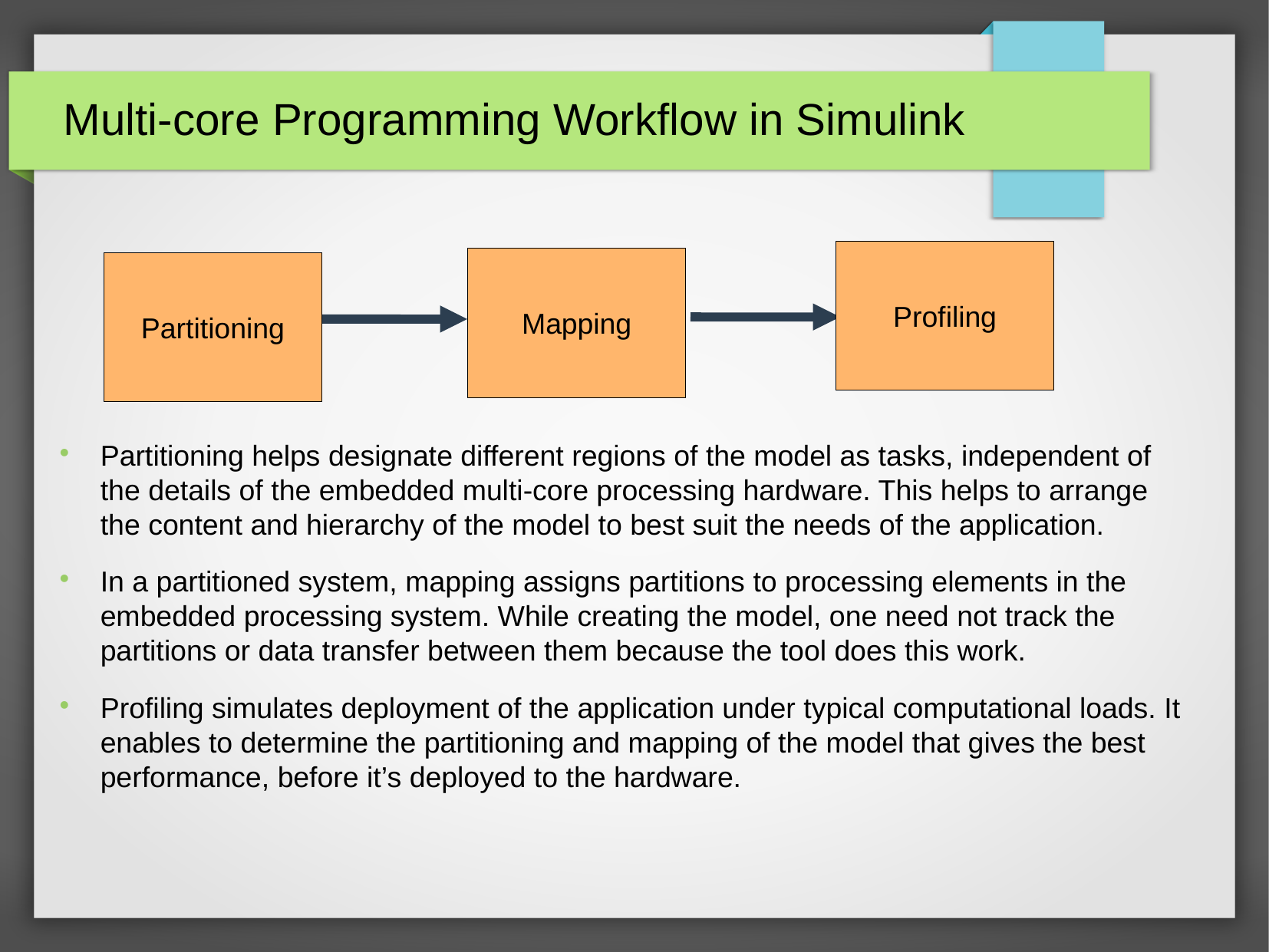

Multi-core Programming Workflow in Simulink
Profiling
Mapping
Partitioning

Partitioning helps designate different regions of the model as tasks, independent of the details of the embedded multi-core processing hardware. This helps to arrange the content and hierarchy of the model to best suit the needs of the application.
In a partitioned system, mapping assigns partitions to processing elements in the embedded processing system. While creating the model, one need not track the partitions or data transfer between them because the tool does this work.
Profiling simulates deployment of the application under typical computational loads. It enables to determine the partitioning and mapping of the model that gives the best performance, before it’s deployed to the hardware.